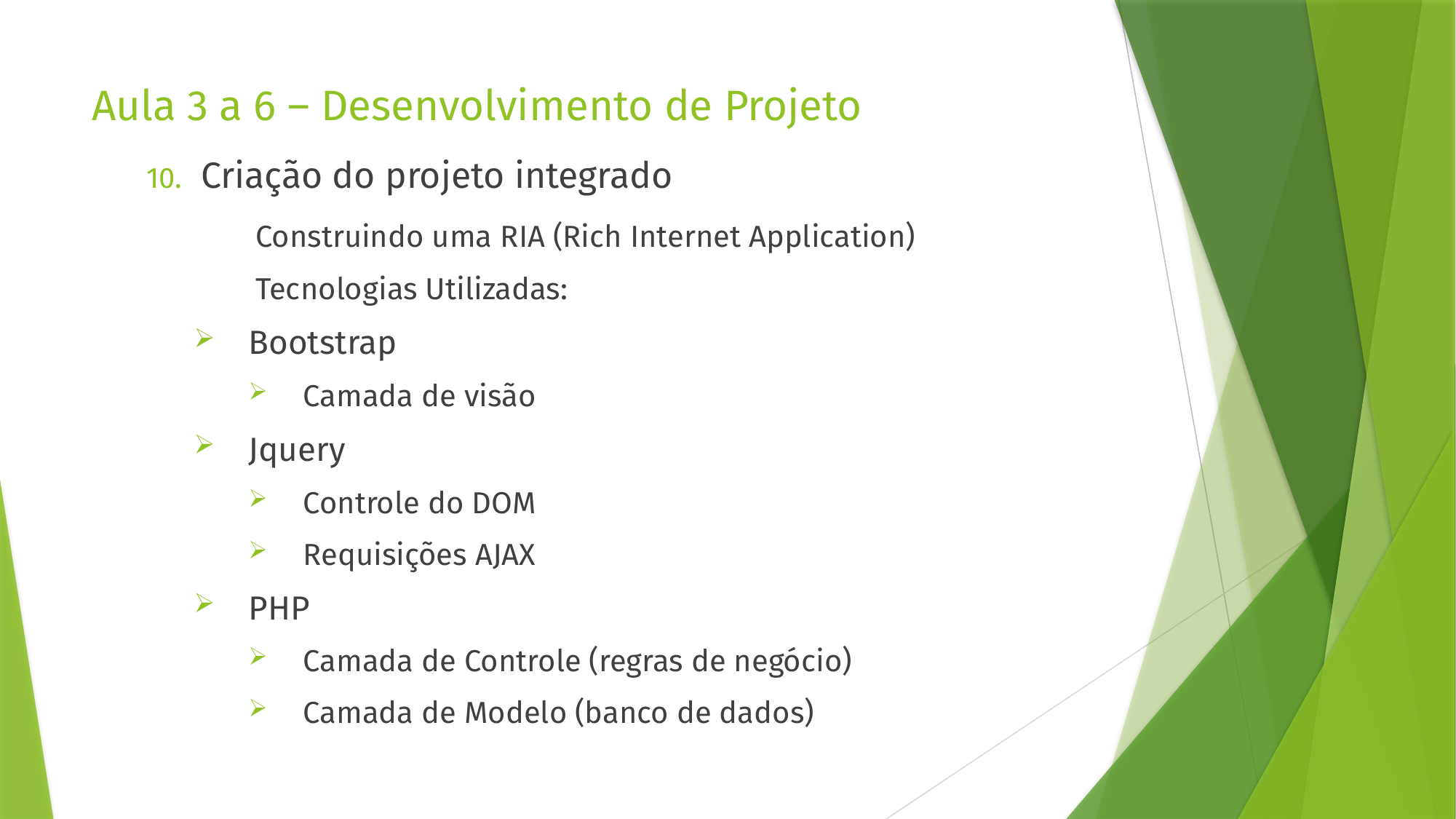

# Aula 3 a 6 – Desenvolvimento de Projeto

Criação do projeto integrado
	Construindo uma RIA (Rich Internet Application)
	Tecnologias Utilizadas:
Bootstrap
Camada de visão
Jquery
Controle do DOM
Requisições AJAX
PHP
Camada de Controle (regras de negócio)
Camada de Modelo (banco de dados)